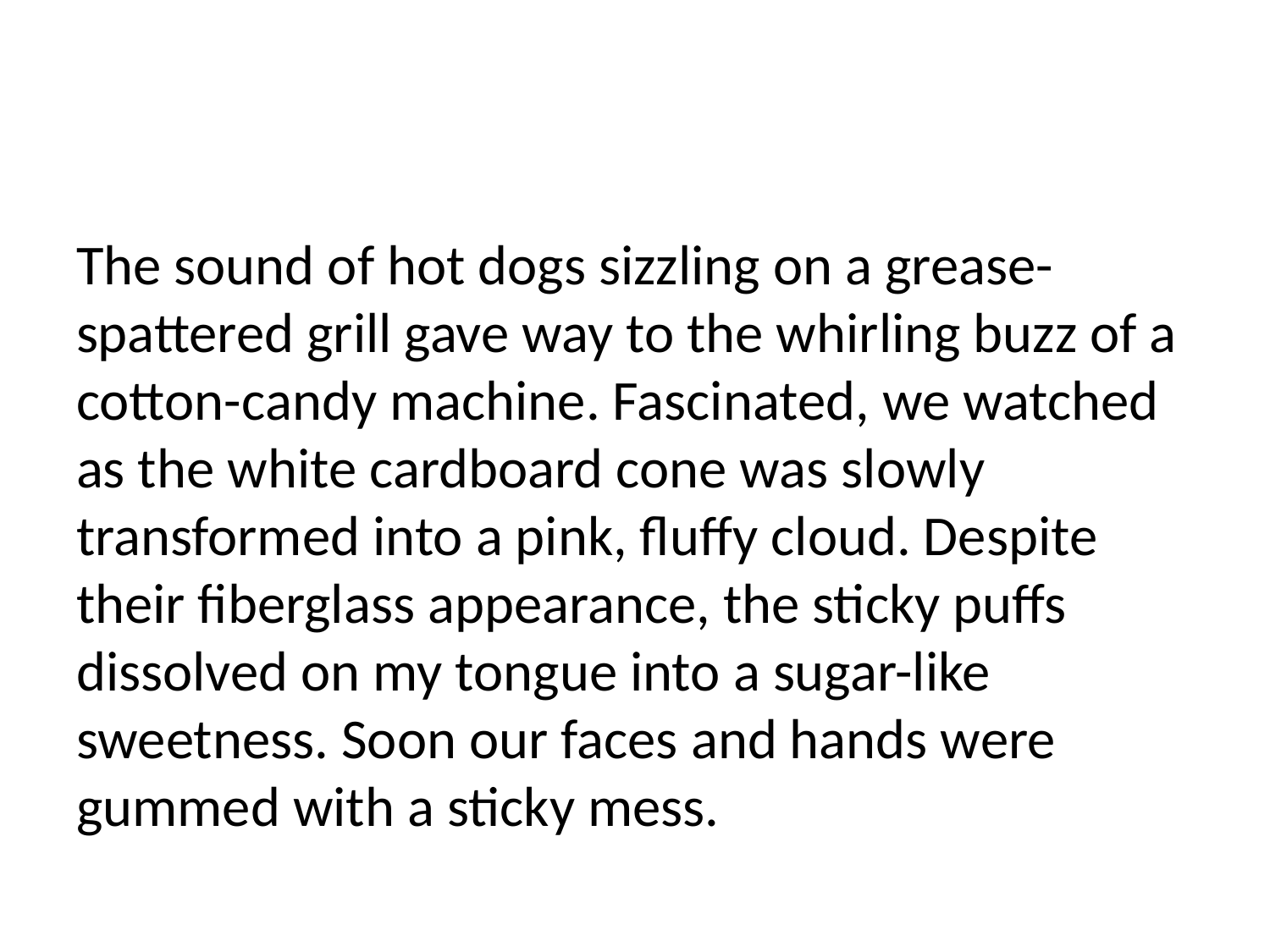

#
The sound of hot dogs sizzling on a grease-spattered grill gave way to the whirling buzz of a cotton-candy machine. Fascinated, we watched as the white cardboard cone was slowly transformed into a pink, fluffy cloud. Despite their fiberglass appearance, the sticky puffs dissolved on my tongue into a sugar-like sweetness. Soon our faces and hands were gummed with a sticky mess.